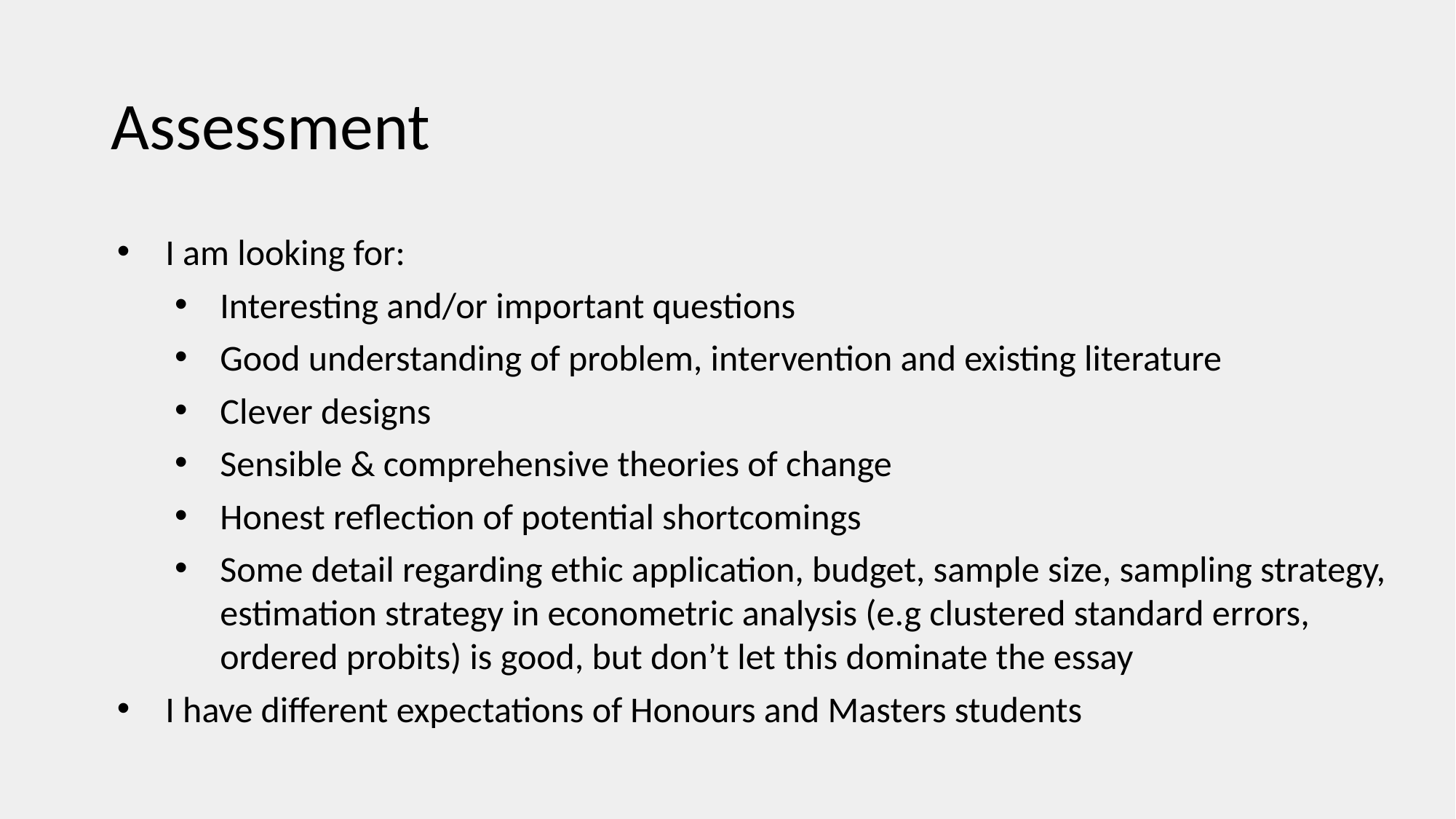

# Assessment
I am looking for:
Interesting and/or important questions
Good understanding of problem, intervention and existing literature
Clever designs
Sensible & comprehensive theories of change
Honest reflection of potential shortcomings
Some detail regarding ethic application, budget, sample size, sampling strategy, estimation strategy in econometric analysis (e.g clustered standard errors, ordered probits) is good, but don’t let this dominate the essay
I have different expectations of Honours and Masters students